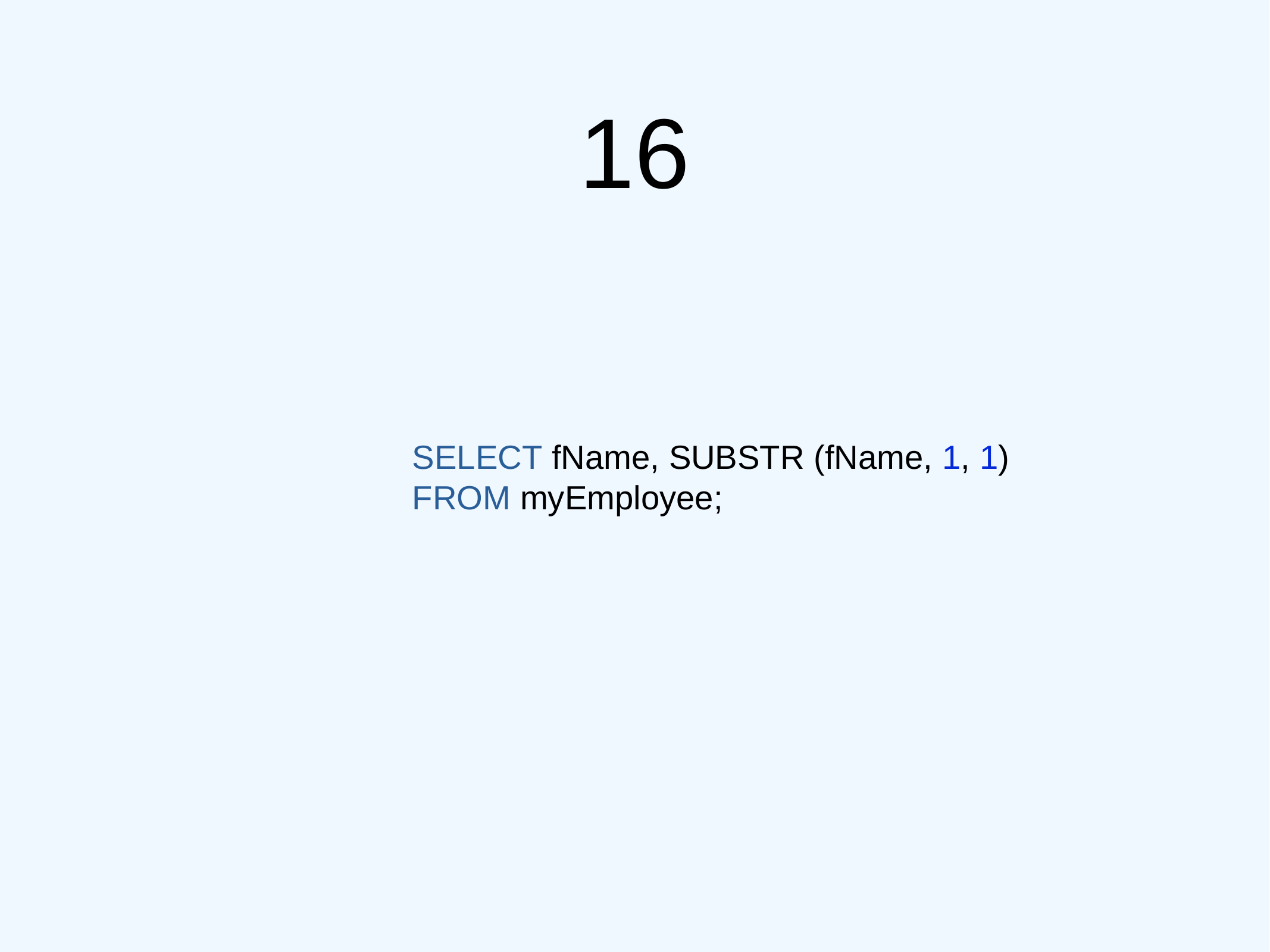

# 16
SELECT fName, SUBSTR (fName, 1, 1)
FROM myEmployee;